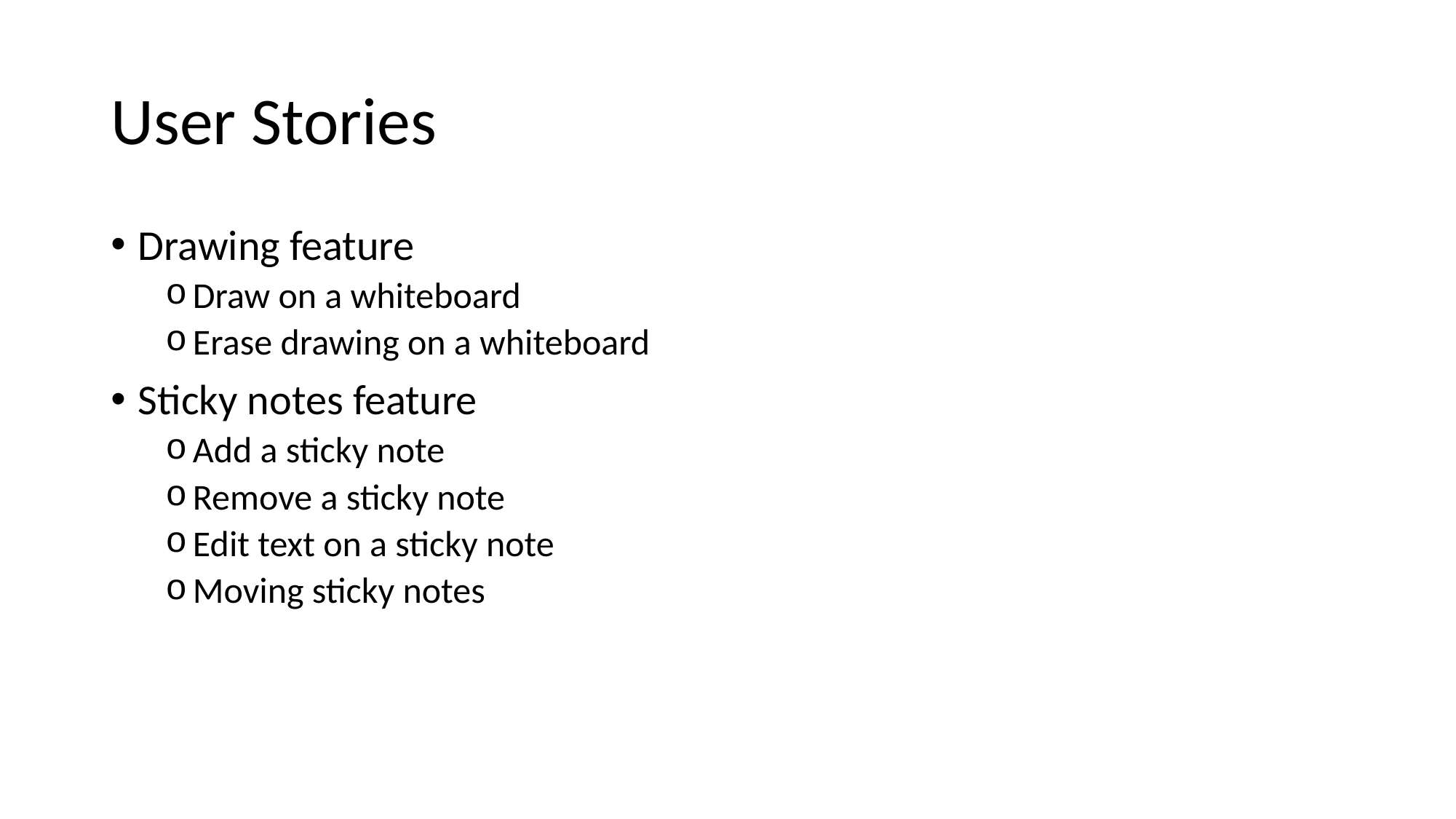

# User Stories
Drawing feature
Draw on a whiteboard
Erase drawing on a whiteboard
Sticky notes feature
Add a sticky note
Remove a sticky note
Edit text on a sticky note
Moving sticky notes